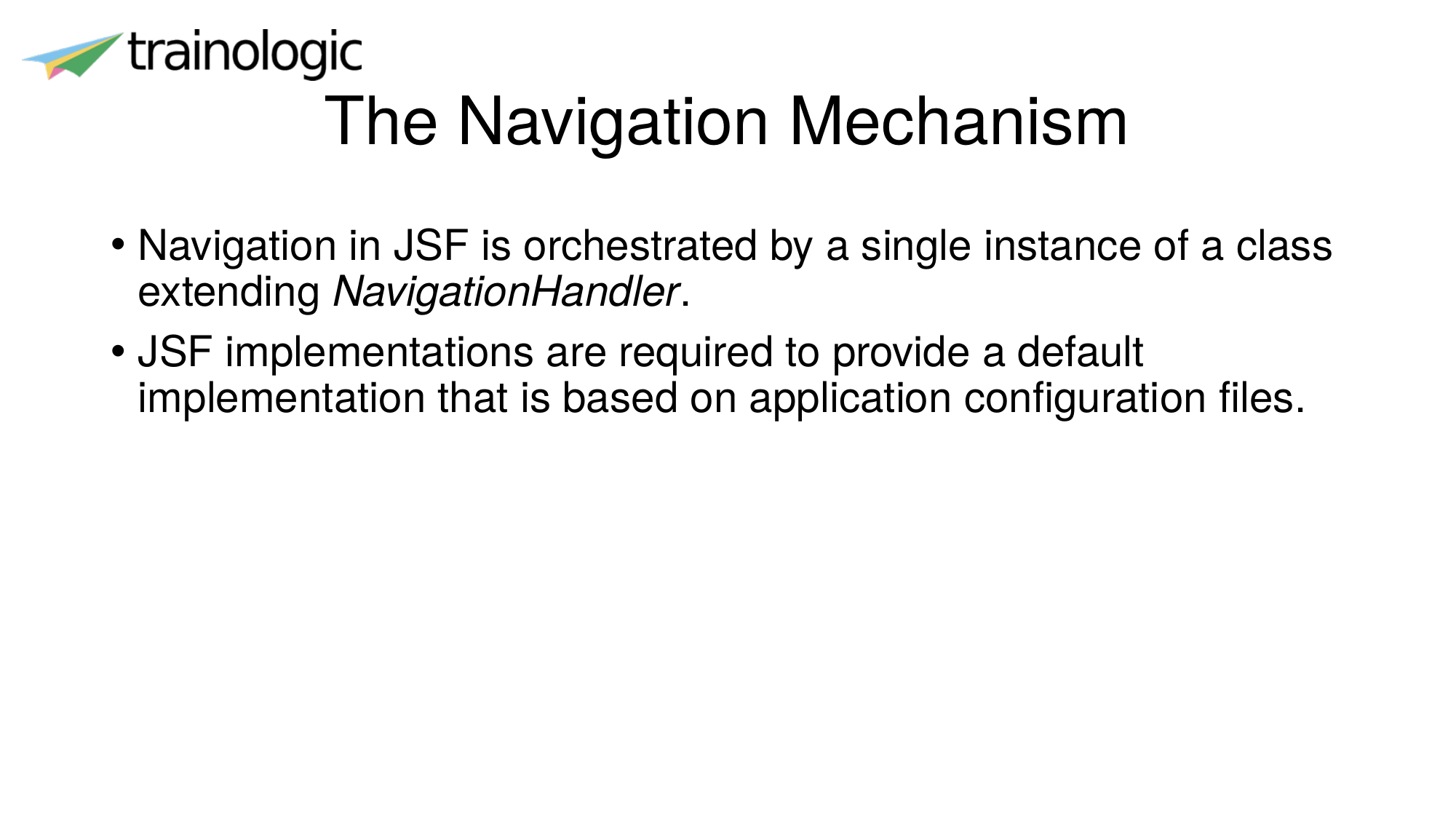

# The Navigation Mechanism
Navigation in JSF is orchestrated by a single instance of a class extending NavigationHandler.
JSF implementations are required to provide a default implementation that is based on application configuration files.